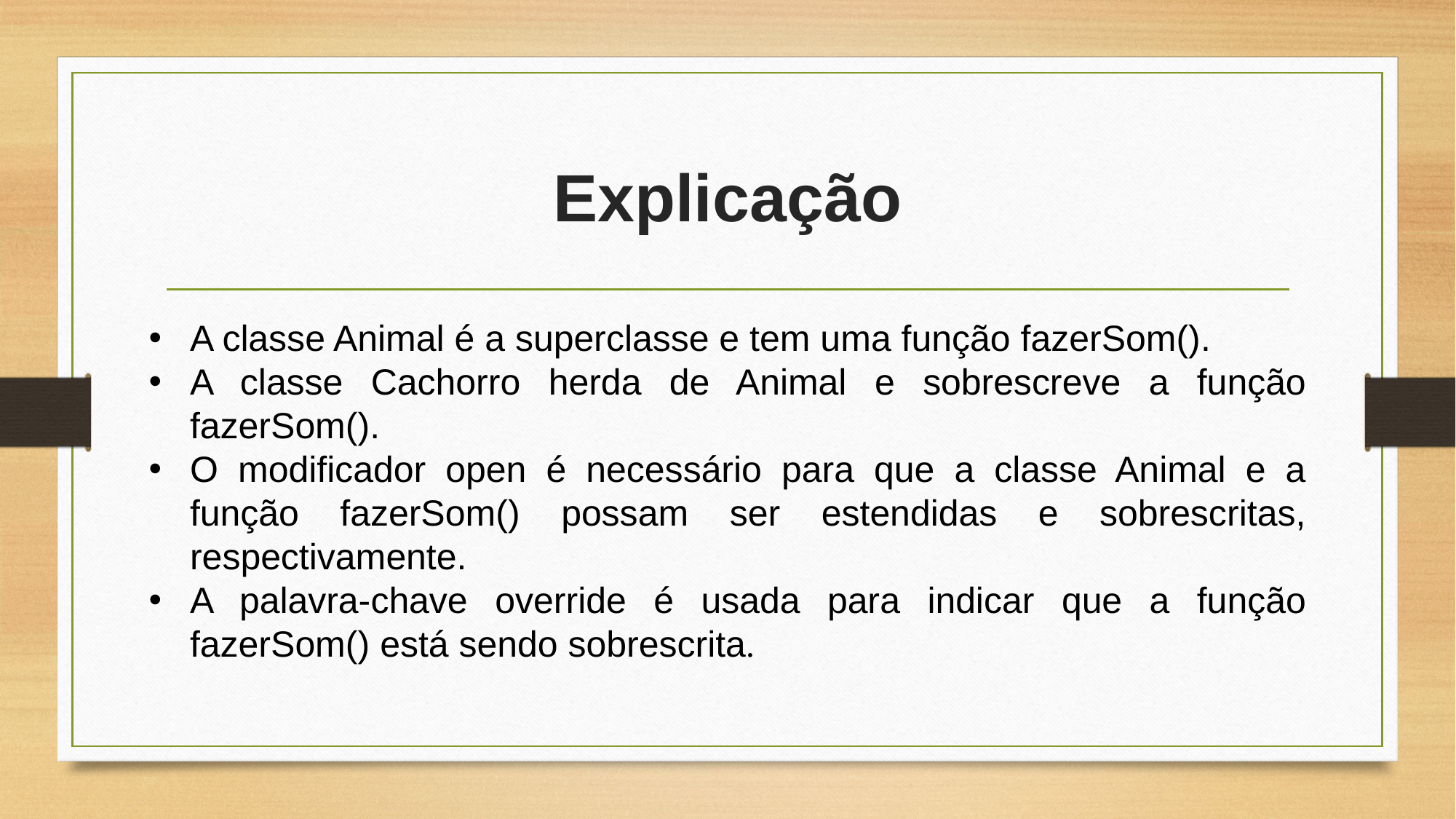

# Explicação
A classe Animal é a superclasse e tem uma função fazerSom().
A classe Cachorro herda de Animal e sobrescreve a função fazerSom().
O modificador open é necessário para que a classe Animal e a função fazerSom() possam ser estendidas e sobrescritas, respectivamente.
A palavra-chave override é usada para indicar que a função fazerSom() está sendo sobrescrita.